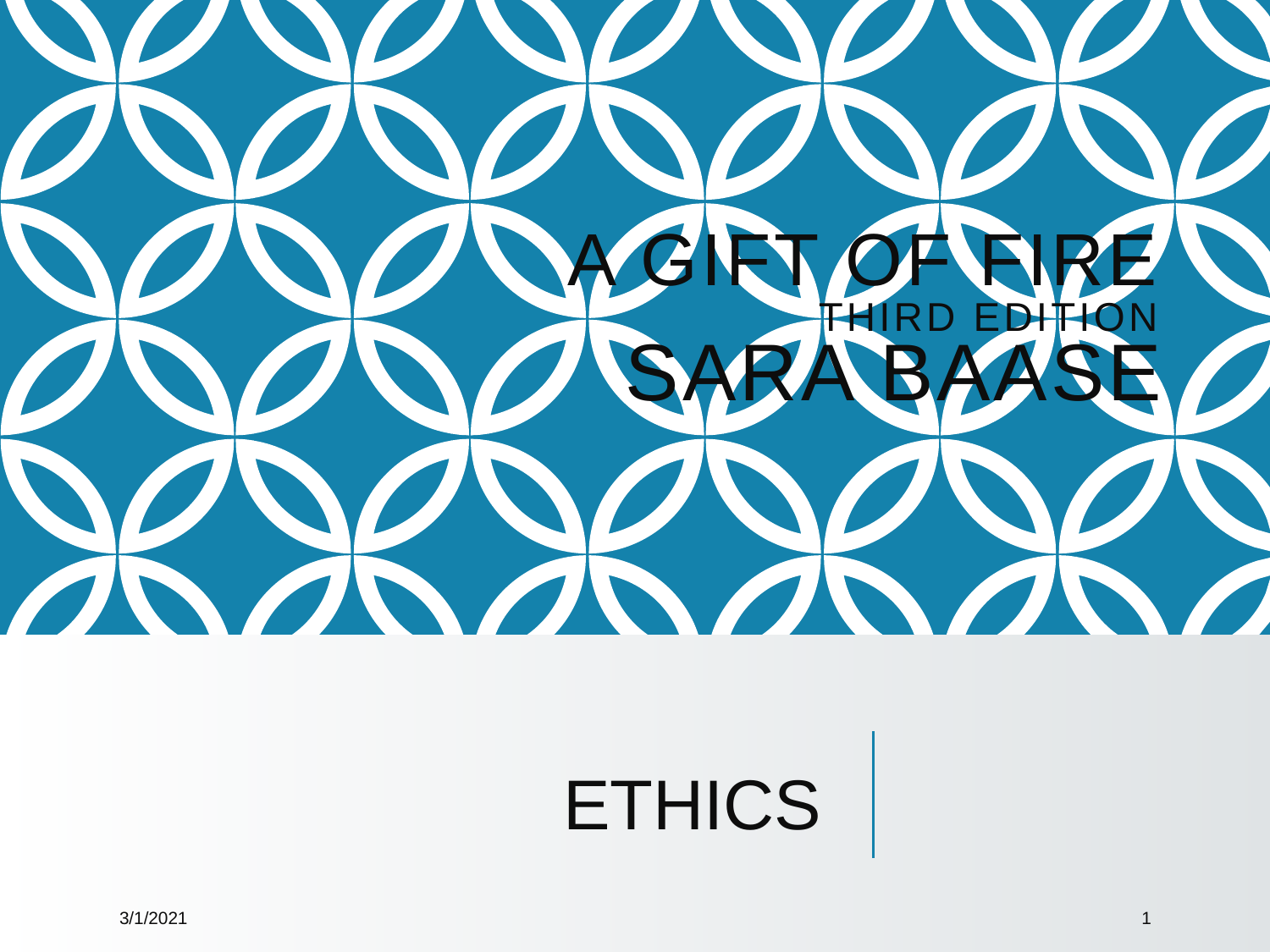

# A Gift of Fire Third edition Sara Baase
ETHICS
3/1/2021
1